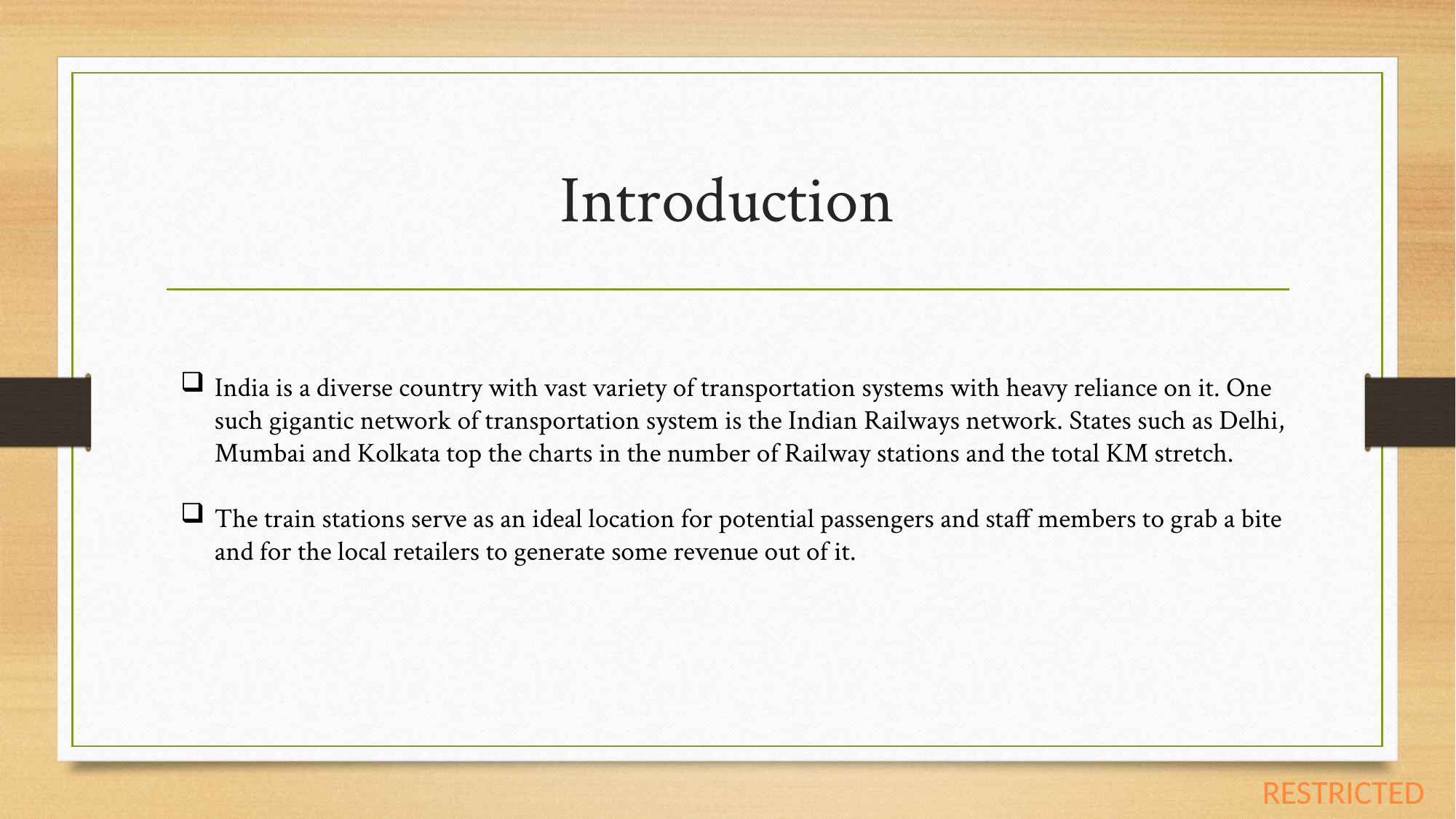

# Introduction
India is a diverse country with vast variety of transportation systems with heavy reliance on it. One such gigantic network of transportation system is the Indian Railways network. States such as Delhi, Mumbai and Kolkata top the charts in the number of Railway stations and the total KM stretch.

The train stations serve as an ideal location for potential passengers and staff members to grab a bite and for the local retailers to generate some revenue out of it.